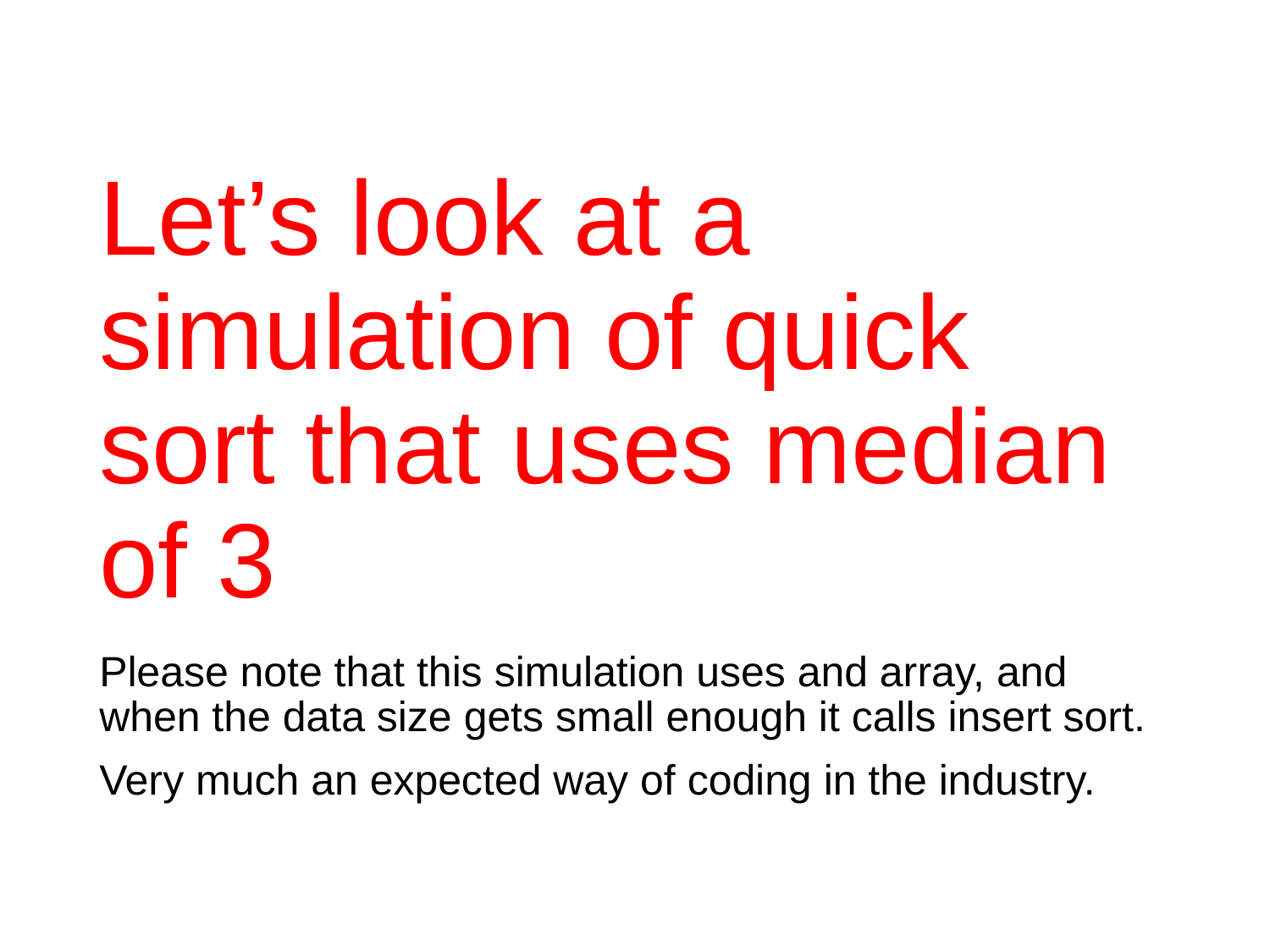

# Let’s look at a simulation of quick sort that uses median of 3
Please note that this simulation uses and array, and when the data size gets small enough it calls insert sort.
Very much an expected way of coding in the industry.